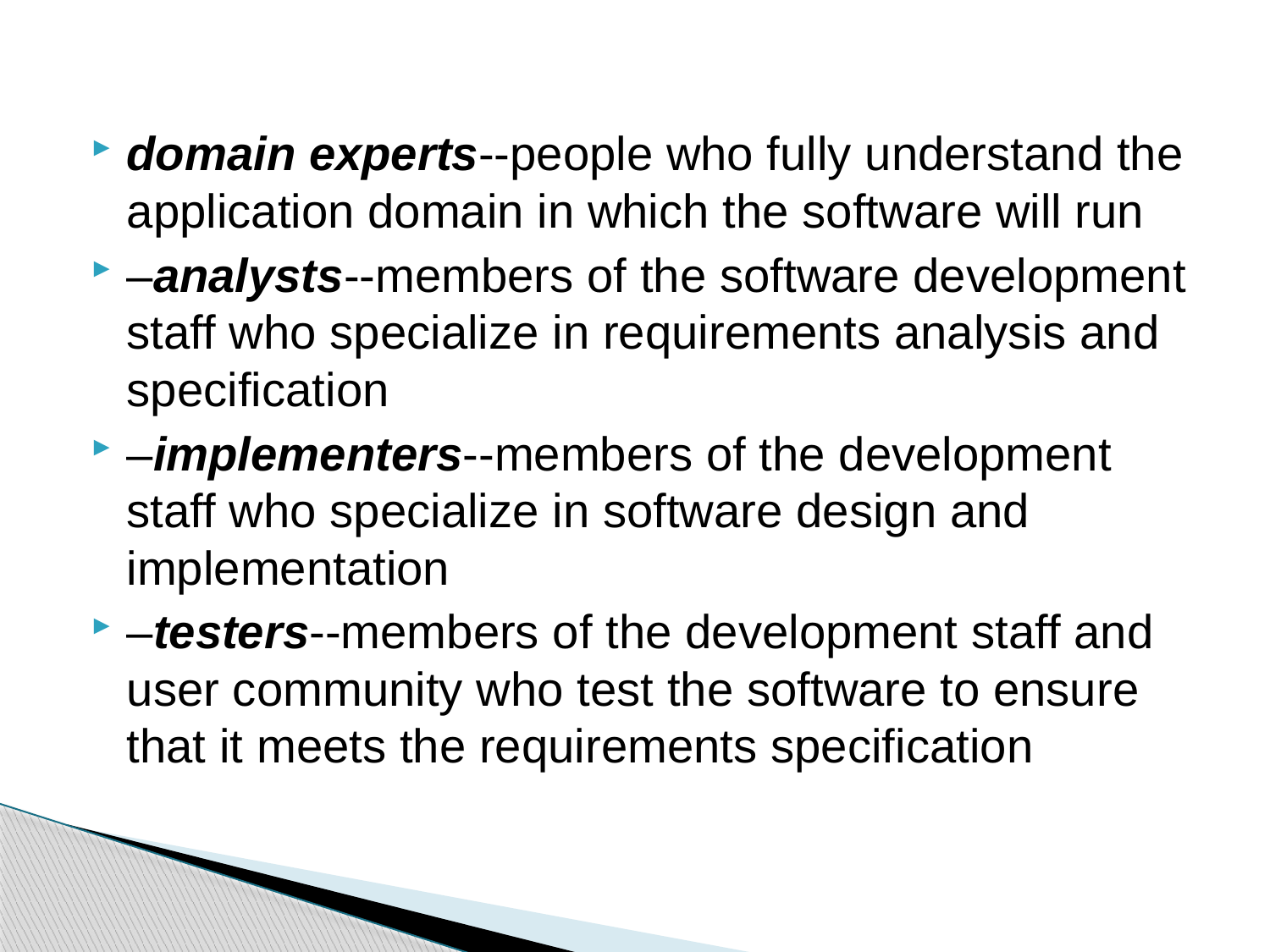

domain experts--people who fully understand the application domain in which the software will run
–analysts--members of the software development staff who specialize in requirements analysis and specification
–implementers--members of the development staff who specialize in software design and implementation
–testers--members of the development staff and user community who test the software to ensure that it meets the requirements specification